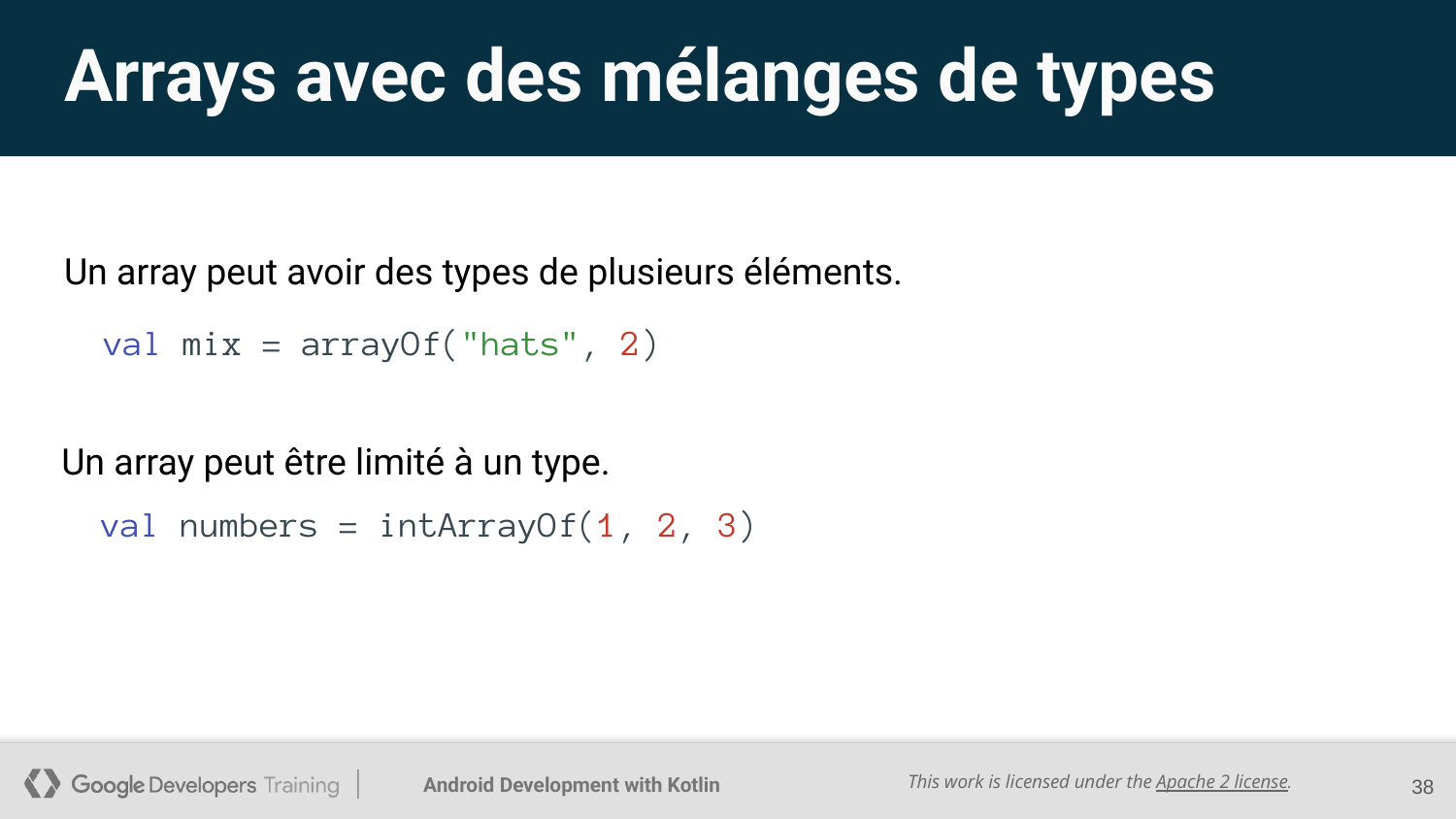

# Arrays avec des mélanges de types
Un array peut avoir des types de plusieurs éléments.
  val mix = arrayOf("hats", 2)

Un array peut être limité à un type.
  val numbers = intArrayOf(1, 2, 3)
38